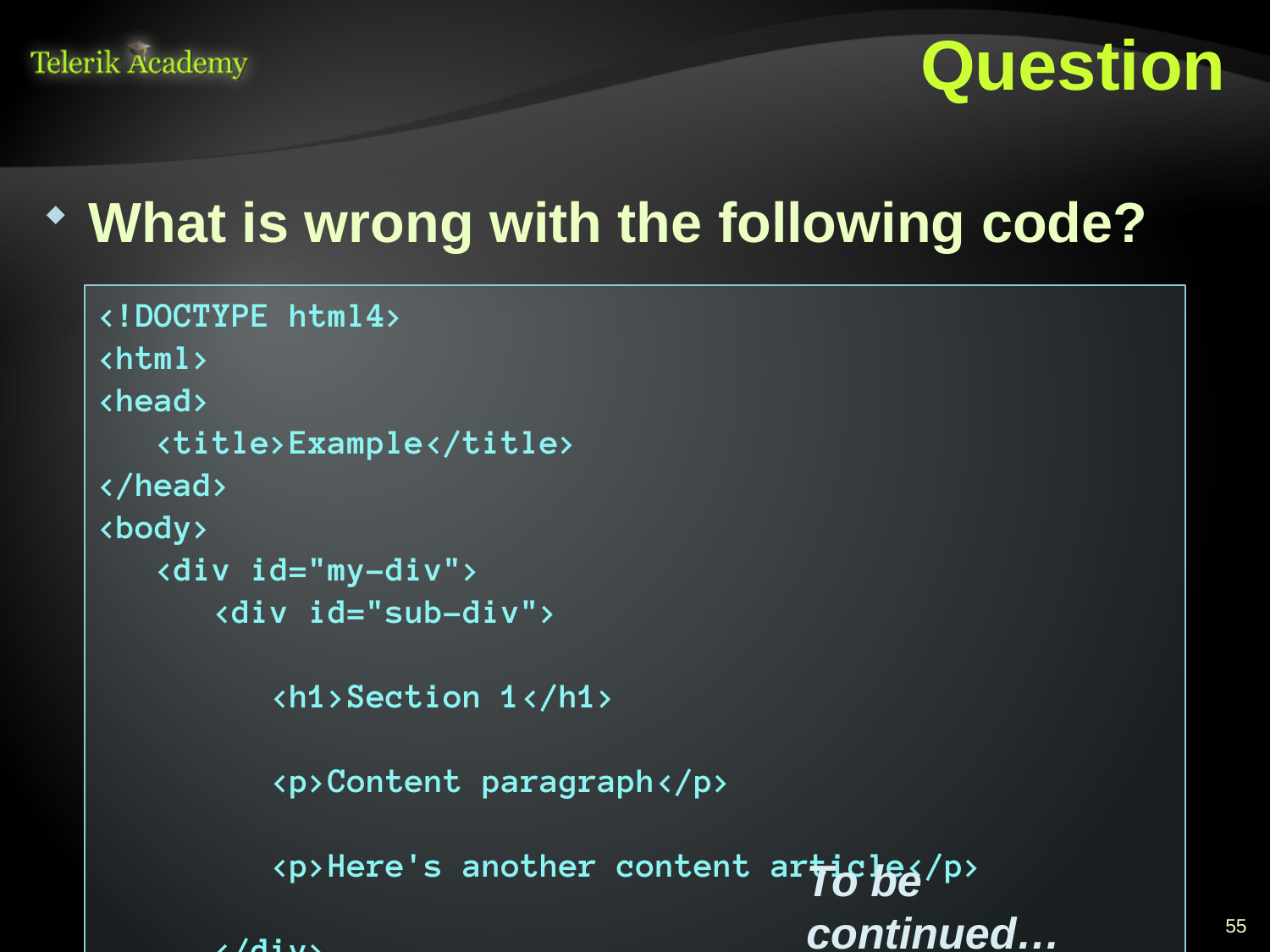

# Question
What is wrong with the following code?
<!DOCTYPE html4>
<html>
<head>
   <title>Example</title>
</head>
<body>
   <div id="my-div">
      <div id="sub-div">
         <h1>Section 1</h1>
         <p>Content paragraph</p>
         <p>Here's another content article</p>
      </div>
To be continued…
55